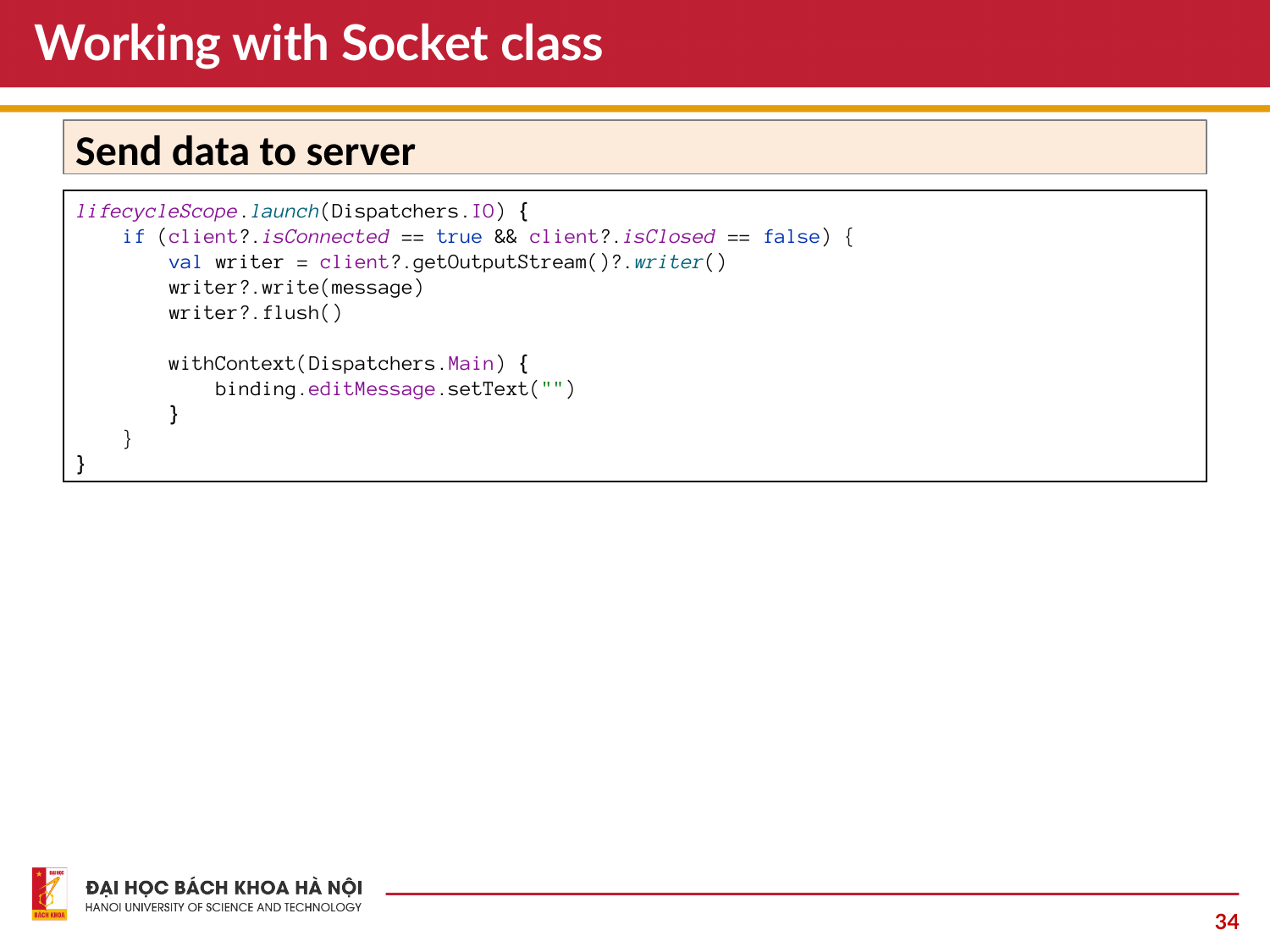

# Working with Socket class
Send data to server
lifecycleScope.launch(Dispatchers.IO) {
    if (client?.isConnected == true && client?.isClosed == false) {
        val writer = client?.getOutputStream()?.writer()
        writer?.write(message)
        writer?.flush()
        withContext(Dispatchers.Main) {
            binding.editMessage.setText("")
        }
    }
}
34